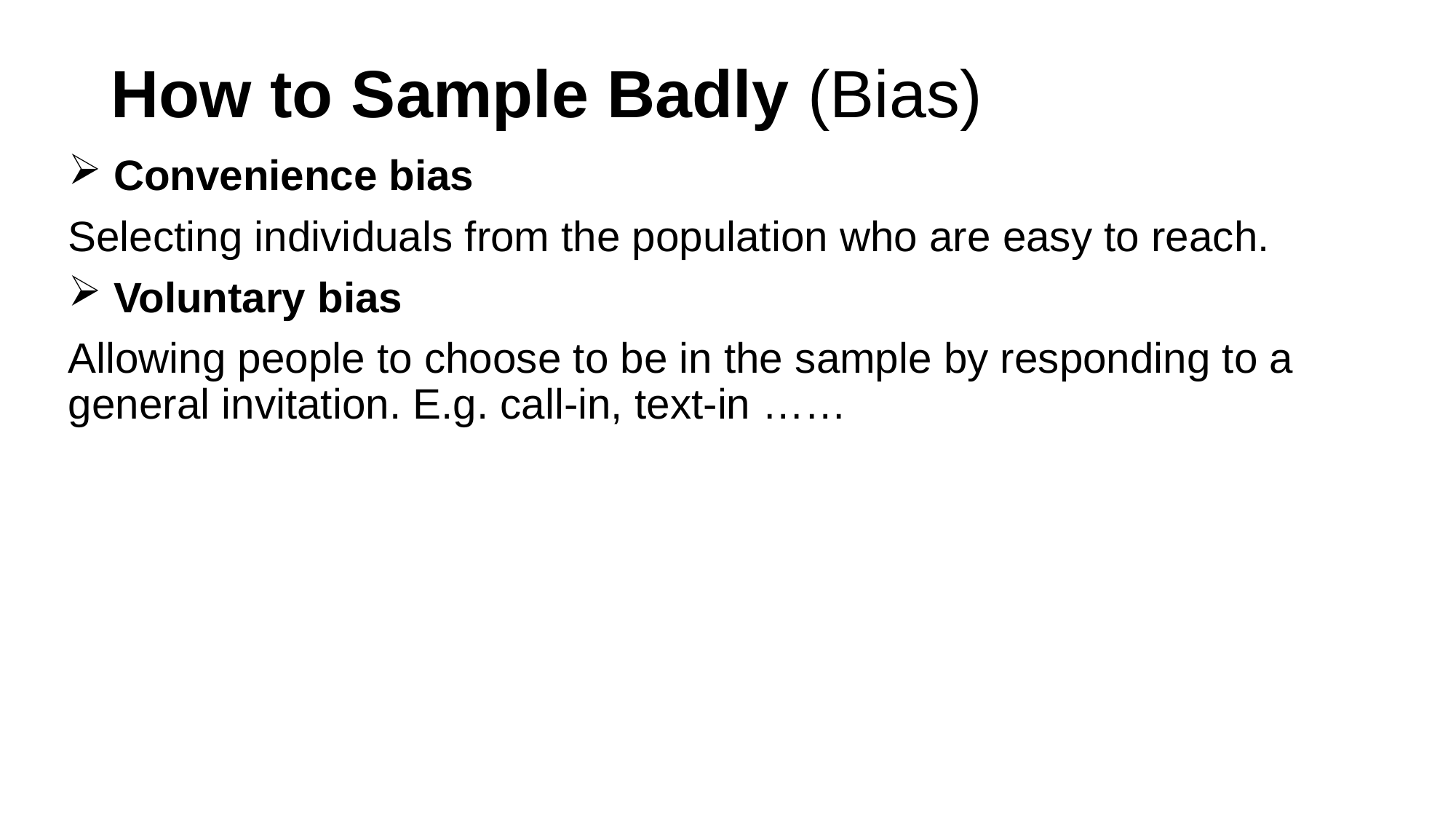

# How to Sample Badly (Bias)
 Convenience bias
Selecting individuals from the population who are easy to reach.
 Voluntary bias
Allowing people to choose to be in the sample by responding to a general invitation. E.g. call-in, text-in ……